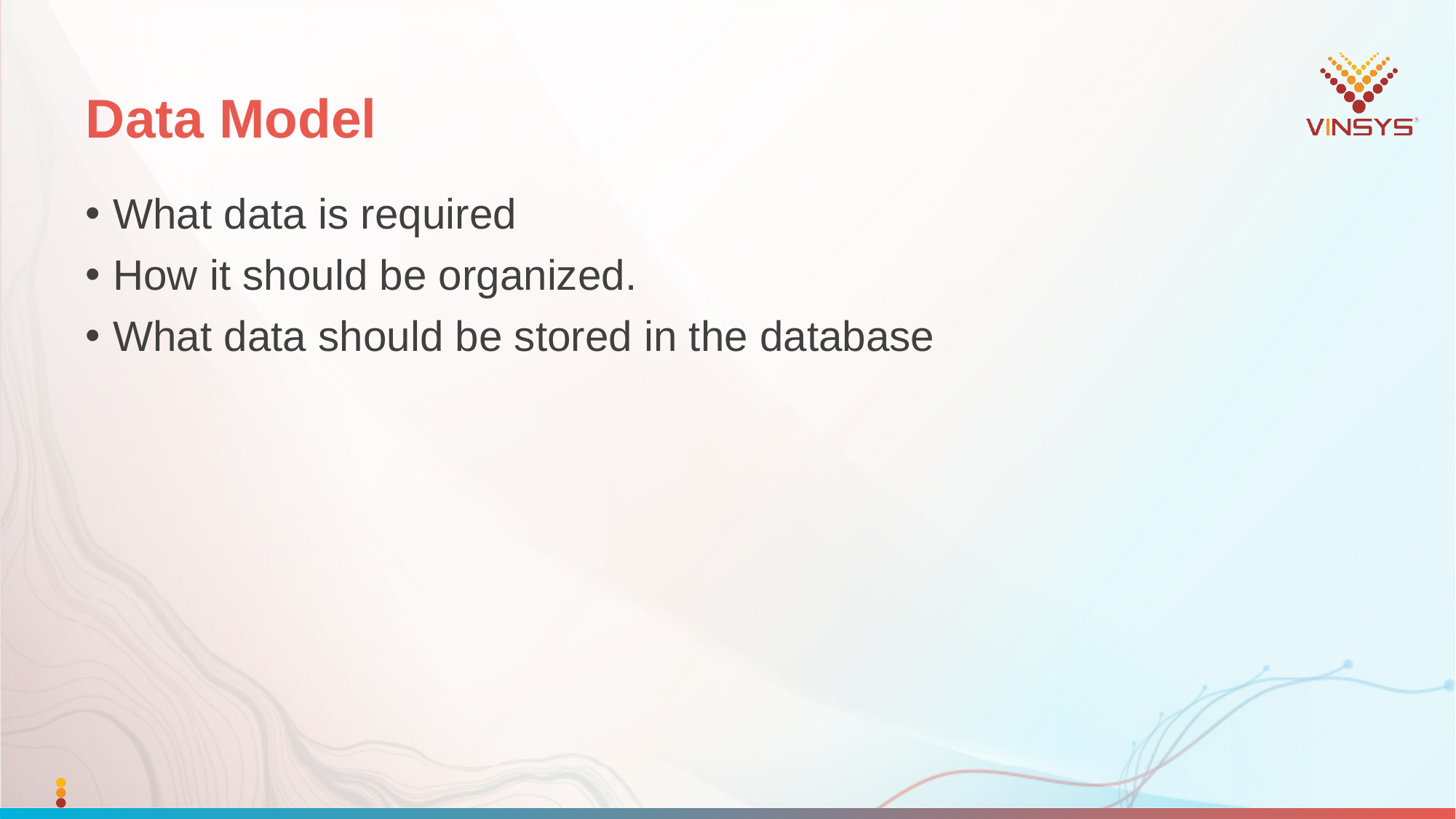

# Data Model
What data is required
How it should be organized.
What data should be stored in the database